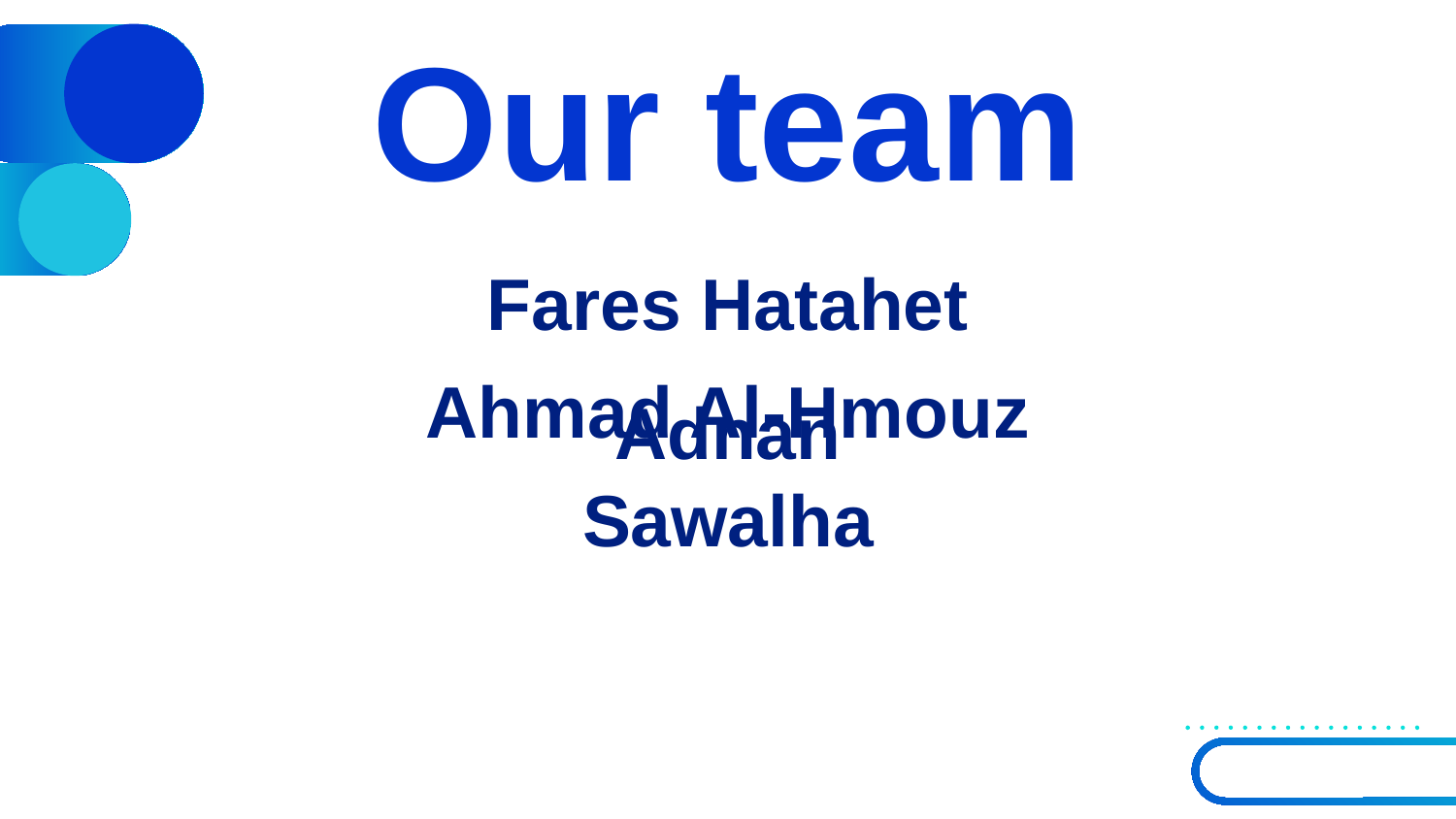

# Our team

Fares Hatahet
Ahmad Al-Hmouz
Adnan Sawalha